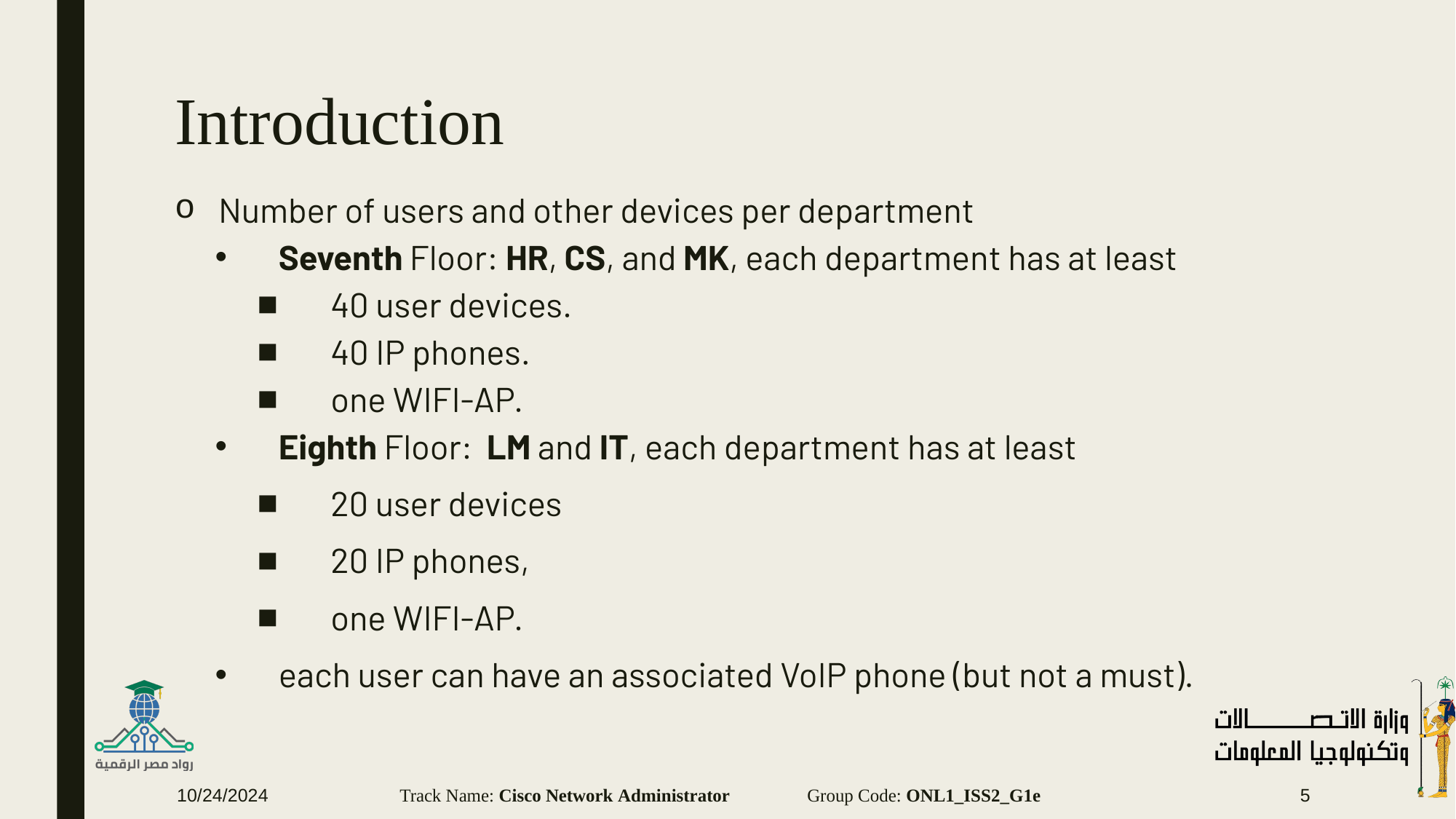

# Introduction
Number of users and other devices per department
Seventh Floor: HR, CS, and MK, each department has at least
40 user devices.
40 IP phones.
one WIFI-AP.
Eighth Floor:  LM and IT, each department has at least
20 user devices
20 IP phones,
one WIFI-AP.
each user can have an associated VoIP phone (but not a must).
10/24/2024
Track Name: Cisco Network Administrator                 Group Code: ONL1_ISS2_G1e
5